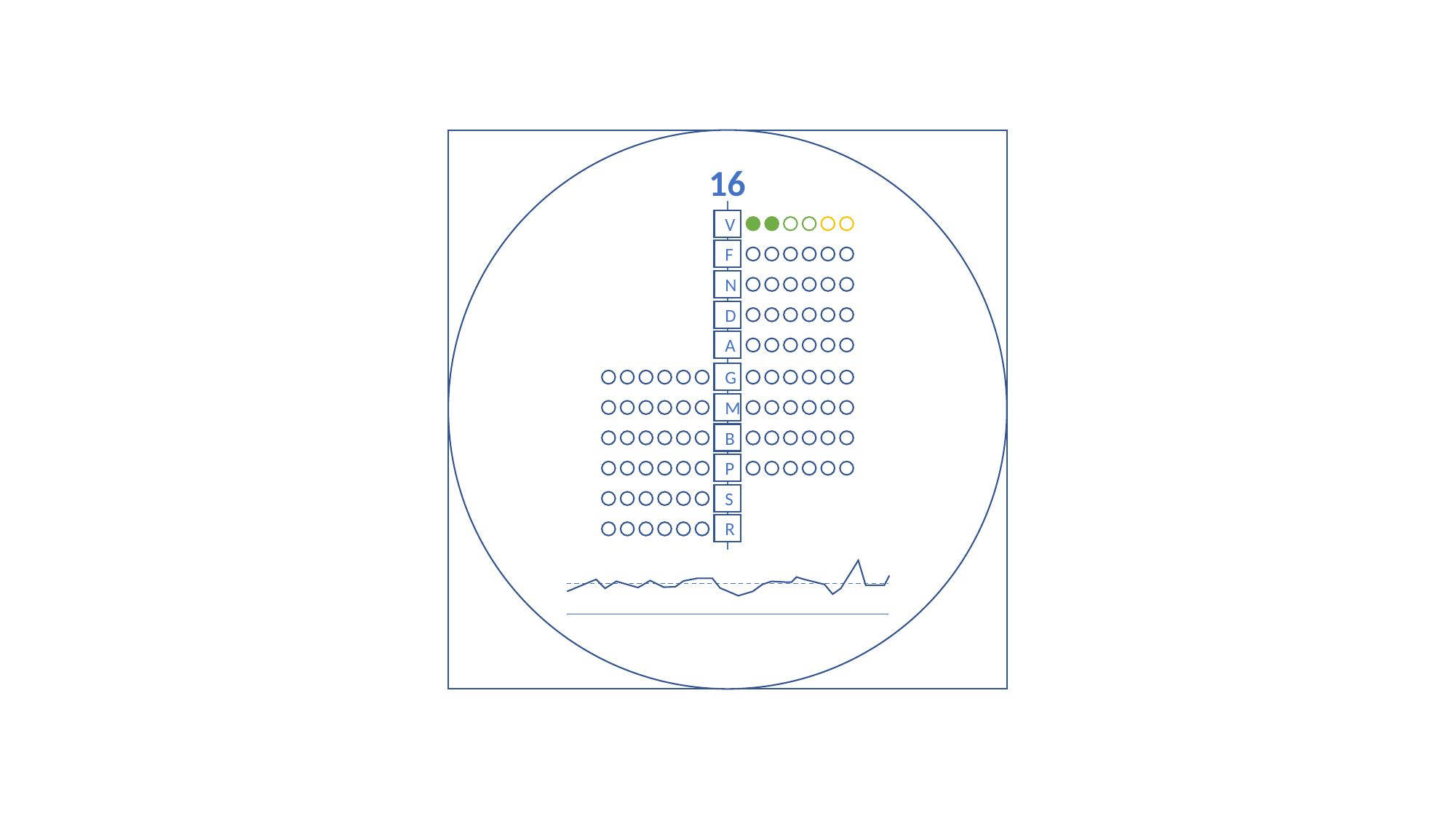

16
V

F

N

D

A

G

M

B

P

S

R